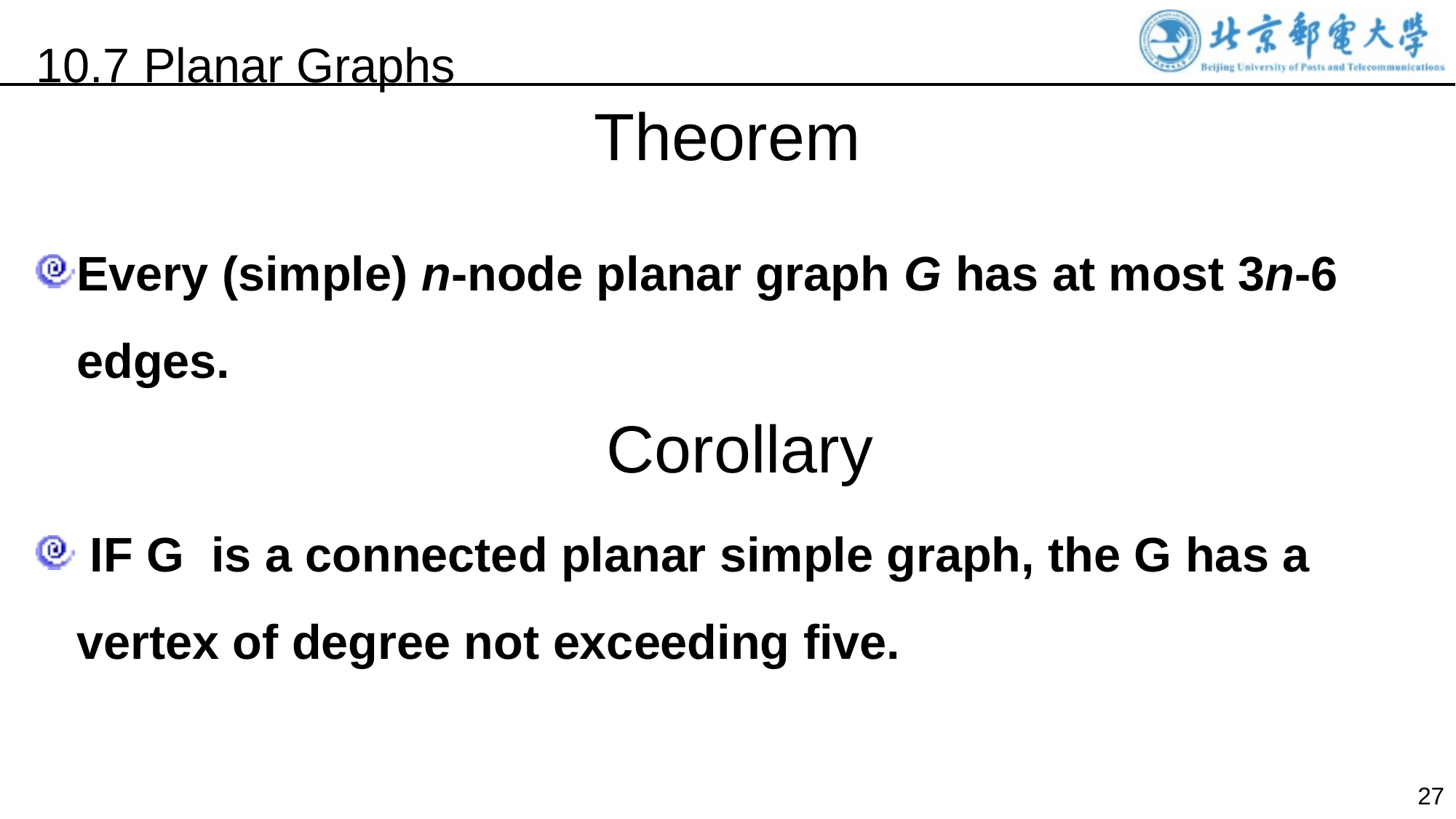

10.7 Planar Graphs
Theorem
Every (simple) n-node planar graph G has at most 3n-6 edges.

 IF G  is a connected planar simple graph, the G has a vertex of degree not exceeding five.
Corollary